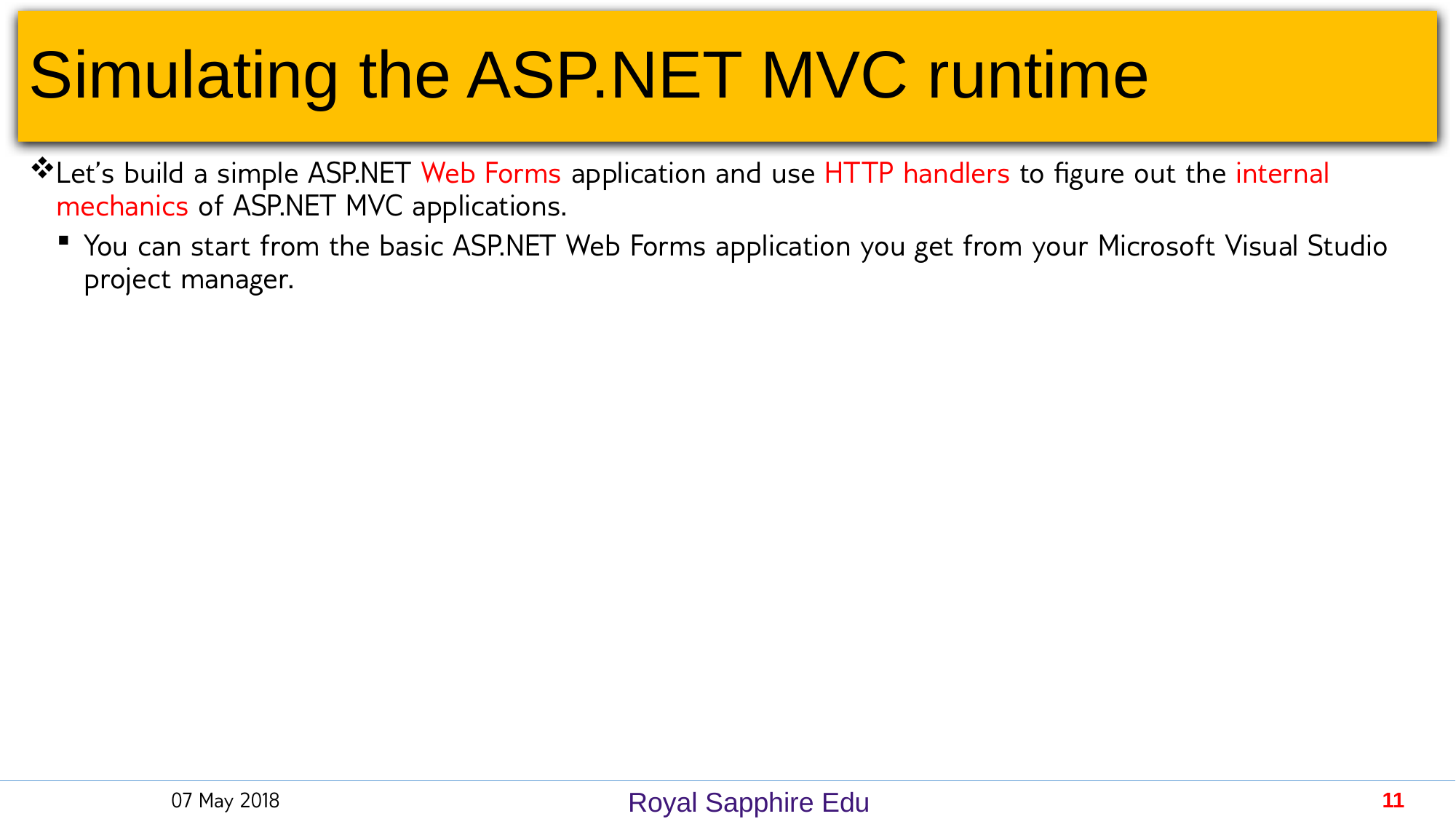

# Simulating the ASP.NET MVC runtime
Let’s build a simple ASP.NET Web Forms application and use HTTP handlers to figure out the internal mechanics of ASP.NET MVC applications.
You can start from the basic ASP.NET Web Forms application you get from your Microsoft Visual Studio project manager.
07 May 2018
11